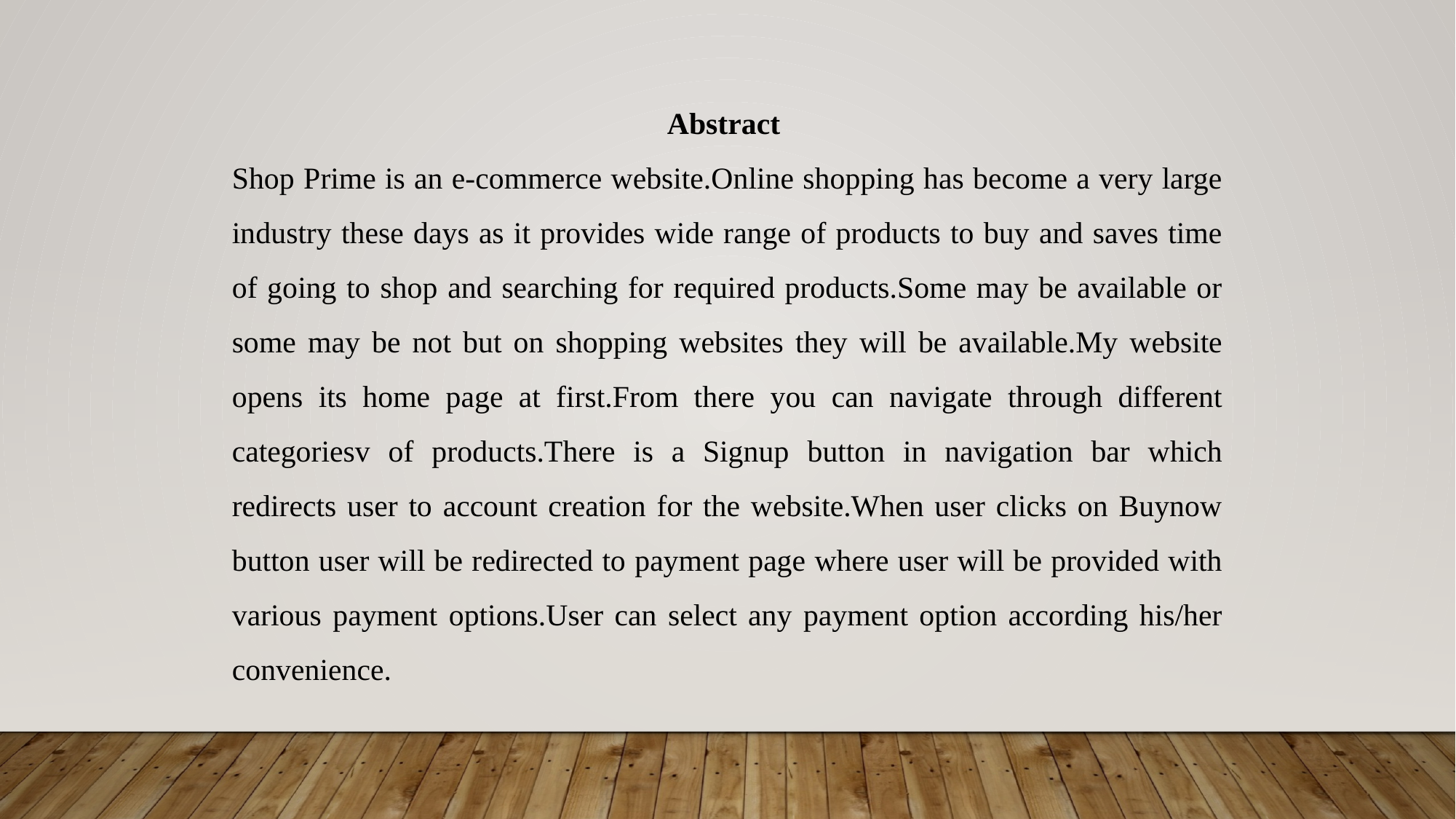

Abstract
Shop Prime is an e-commerce website.Online shopping has become a very large industry these days as it provides wide range of products to buy and saves time of going to shop and searching for required products.Some may be available or some may be not but on shopping websites they will be available.My website opens its home page at first.From there you can navigate through different categoriesv of products.There is a Signup button in navigation bar which redirects user to account creation for the website.When user clicks on Buynow button user will be redirected to payment page where user will be provided with various payment options.User can select any payment option according his/her convenience.